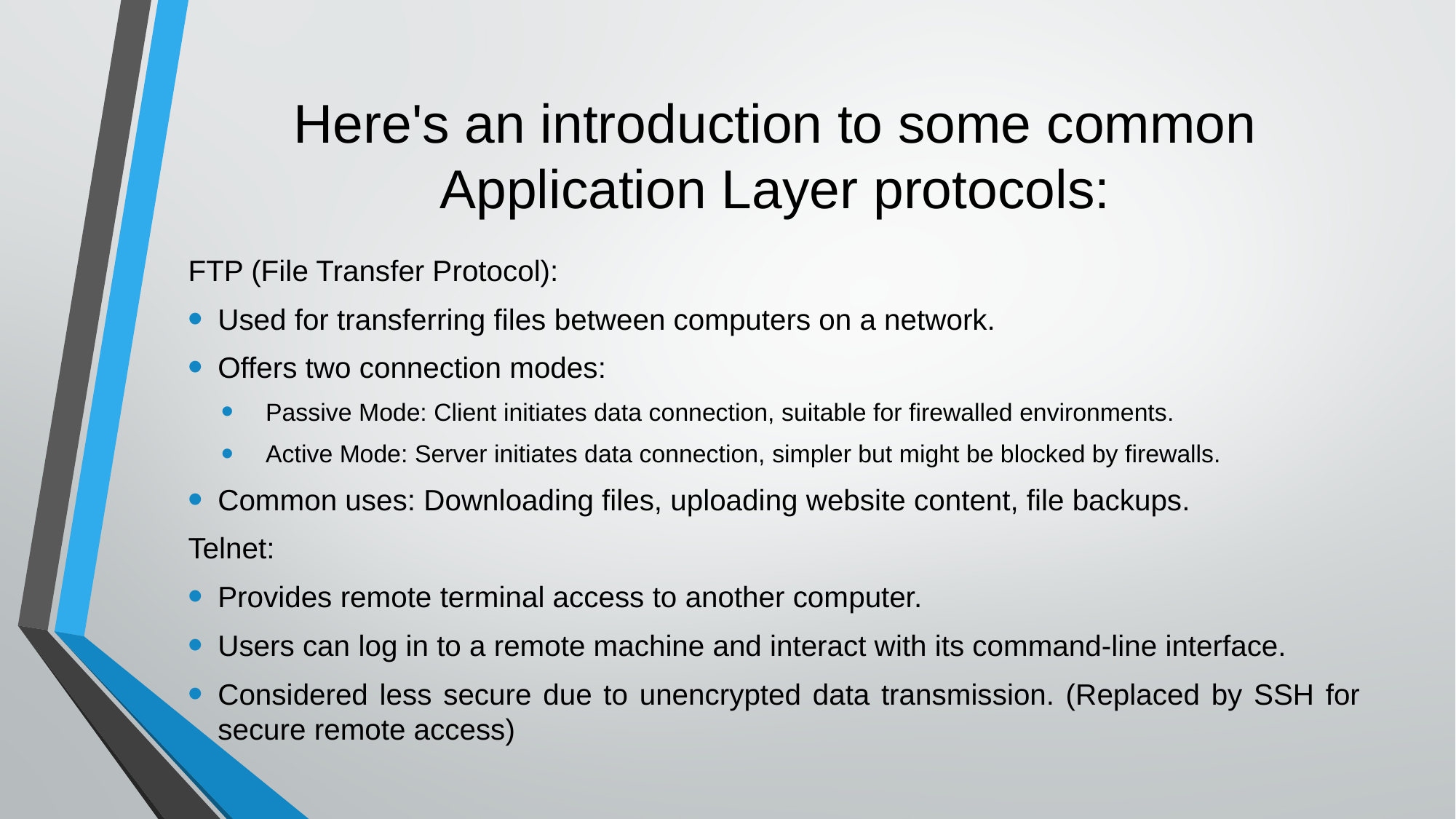

# Here's an introduction to some common Application Layer protocols:
FTP (File Transfer Protocol):
Used for transferring files between computers on a network.
Offers two connection modes:
Passive Mode: Client initiates data connection, suitable for firewalled environments.
Active Mode: Server initiates data connection, simpler but might be blocked by firewalls.
Common uses: Downloading files, uploading website content, file backups.
Telnet:
Provides remote terminal access to another computer.
Users can log in to a remote machine and interact with its command-line interface.
Considered less secure due to unencrypted data transmission. (Replaced by SSH for secure remote access)